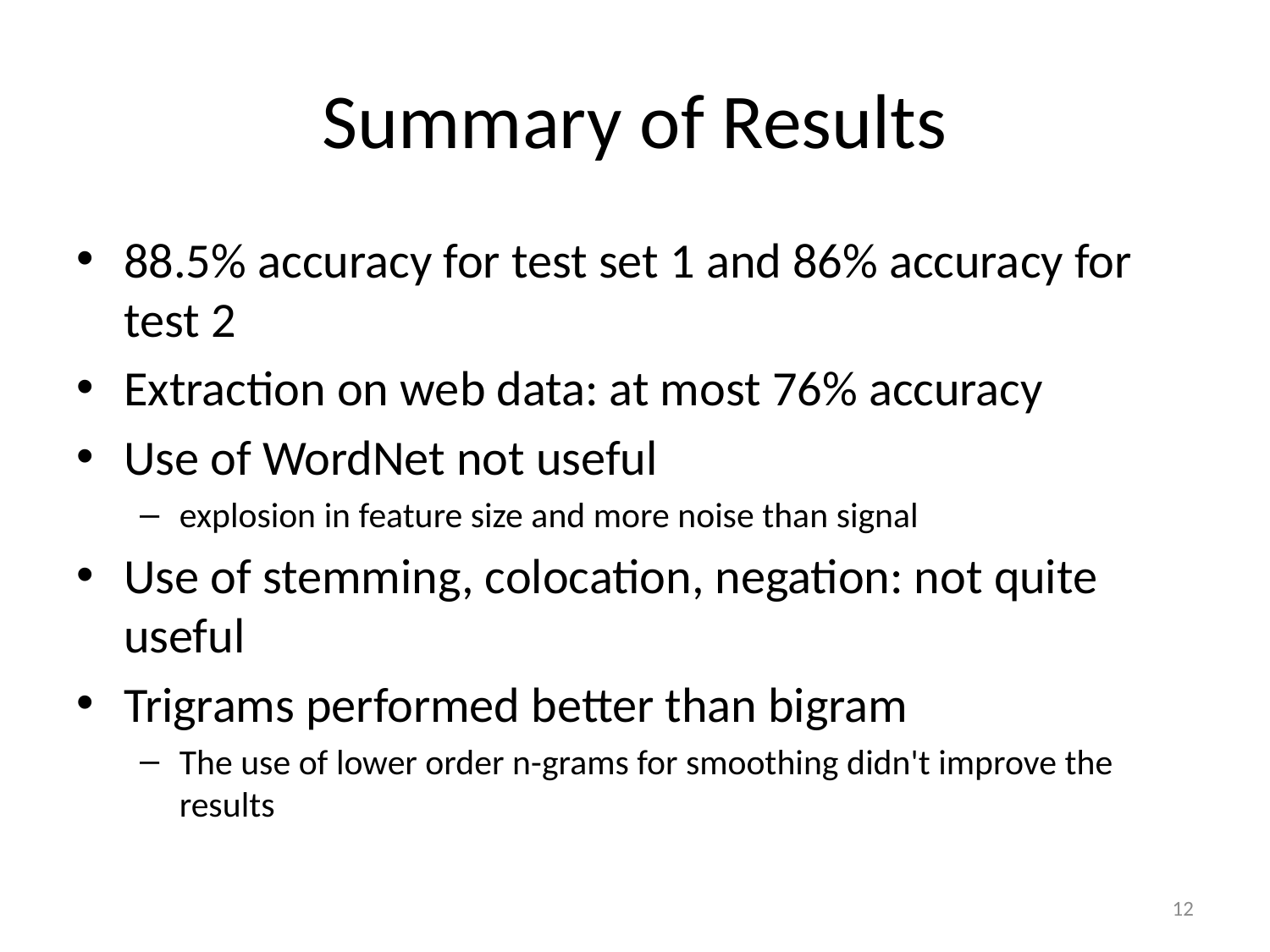

# Summary of Results
88.5% accuracy for test set 1 and 86% accuracy for test 2
Extraction on web data: at most 76% accuracy
Use of WordNet not useful
explosion in feature size and more noise than signal
Use of stemming, colocation, negation: not quite useful
Trigrams performed better than bigram
The use of lower order n-grams for smoothing didn't improve the results
12